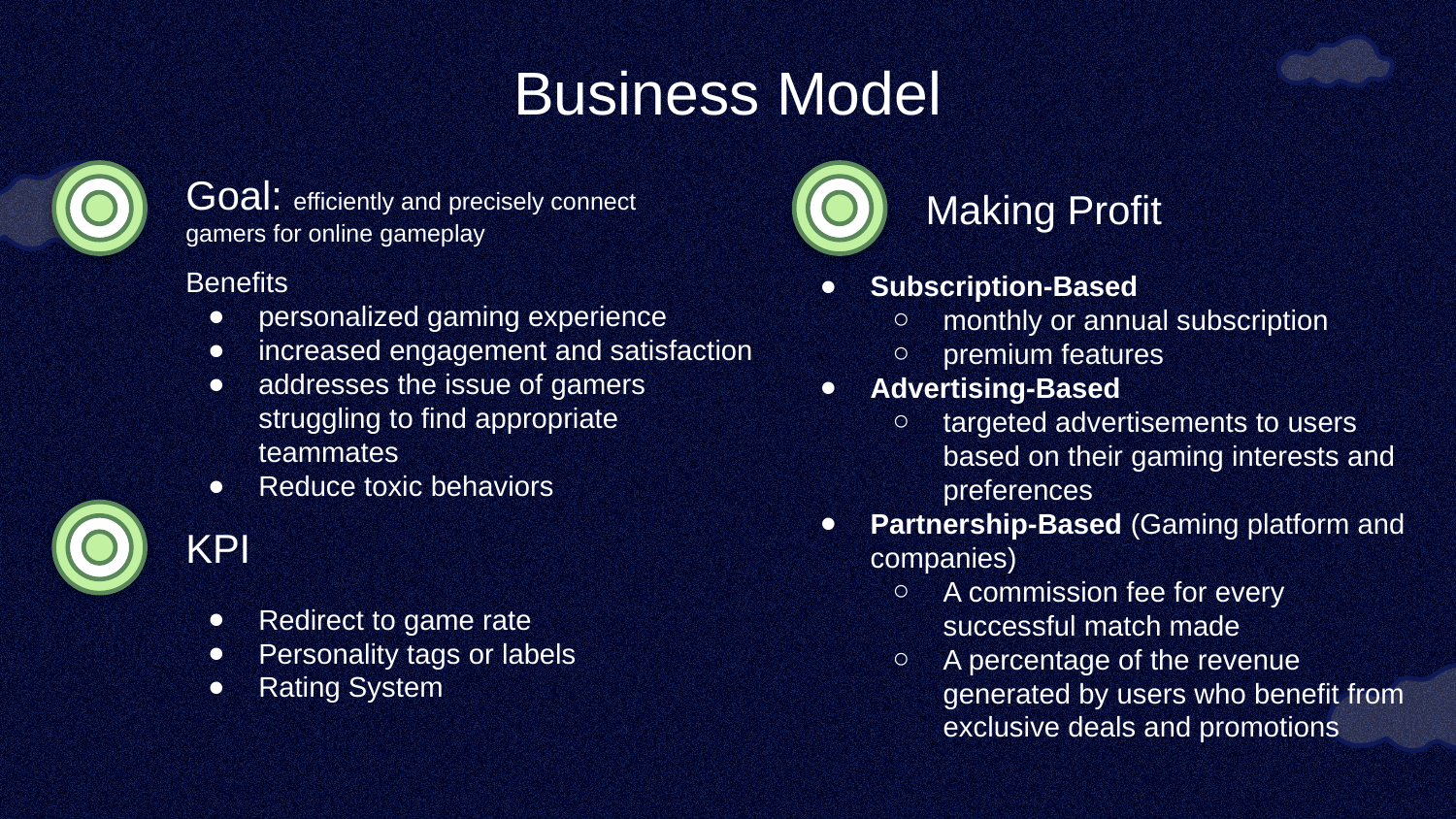

# Business Model

Goal: efficiently and precisely connect gamers for online gameplay
Making Profit
Benefits
personalized gaming experience
increased engagement and satisfaction
addresses the issue of gamers struggling to find appropriate teammates
Reduce toxic behaviors
Subscription-Based
monthly or annual subscription
premium features
Advertising-Based
targeted advertisements to users based on their gaming interests and preferences
Partnership-Based (Gaming platform and companies)
A commission fee for every successful match made
A percentage of the revenue generated by users who benefit from exclusive deals and promotions

KPI
Redirect to game rate
Personality tags or labels
Rating System